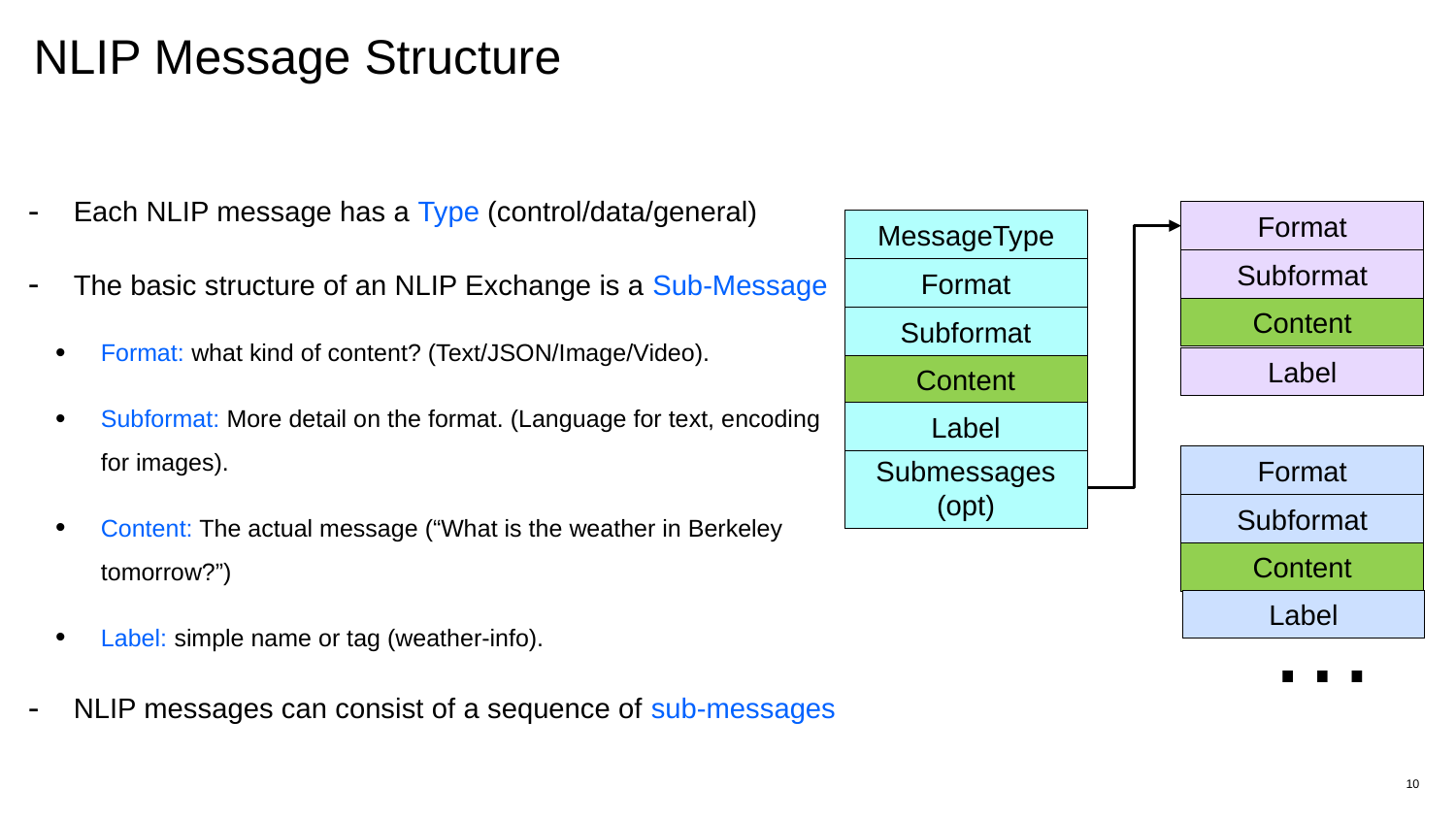

# NLIP Message Structure
Each NLIP message has a Type (control/data/general)
The basic structure of an NLIP Exchange is a Sub-Message
Format: what kind of content? (Text/JSON/Image/Video).
Subformat: More detail on the format. (Language for text, encoding for images).
Content: The actual message (“What is the weather in Berkeley tomorrow?”)
Label: simple name or tag (weather-info).
NLIP messages can consist of a sequence of sub-messages
Format
Subformat
Content
MessageType
Format
Subformat
Content
Submessages (opt)
Format
Subformat
Content
…
Label
Label
Label
10